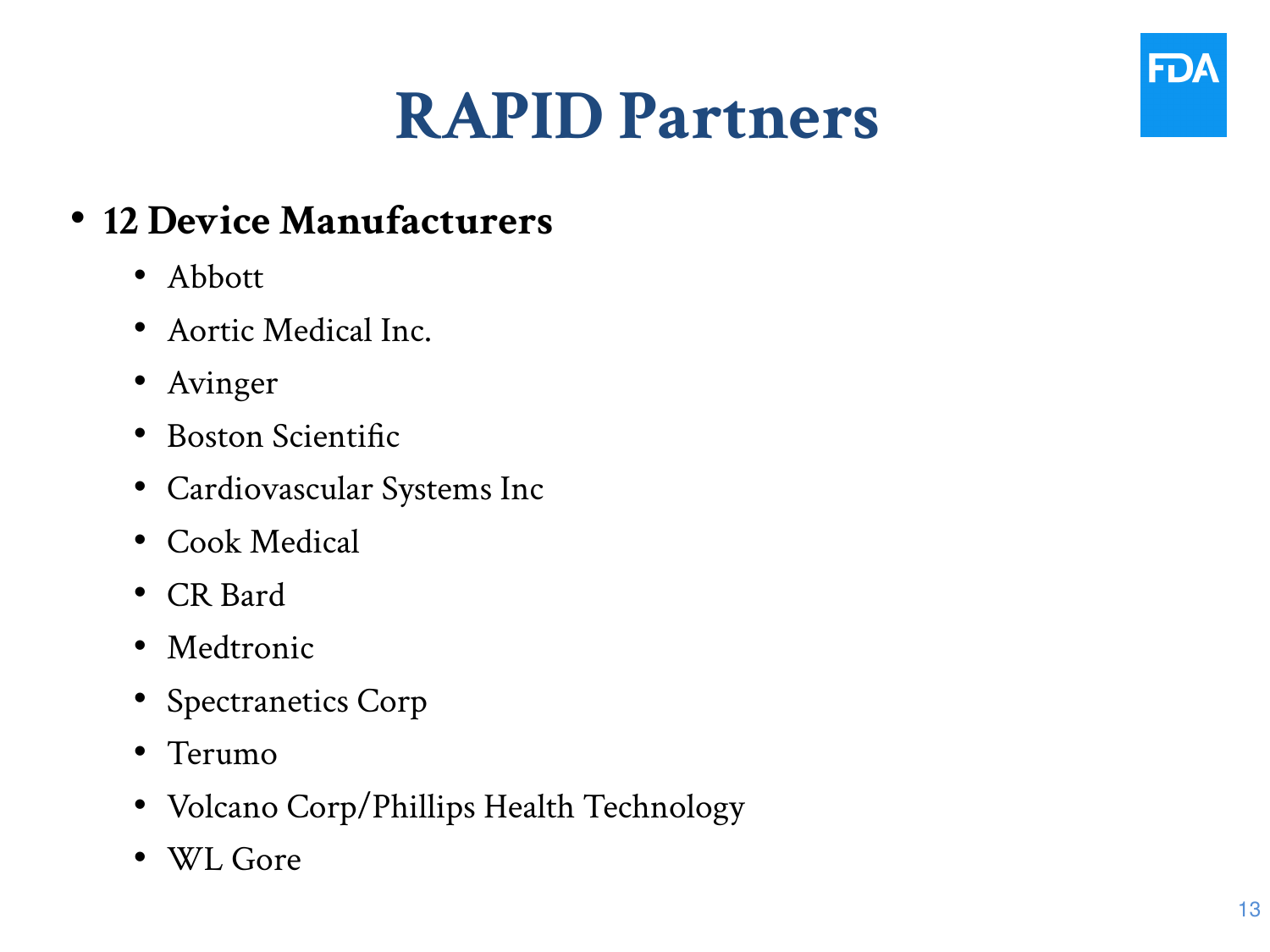

# RAPID Partners
12 Device Manufacturers
Abbott
Aortic Medical Inc.
Avinger
Boston Scientific
Cardiovascular Systems Inc
Cook Medical
CR Bard
Medtronic
Spectranetics Corp
Terumo
Volcano Corp/Phillips Health Technology
WL Gore